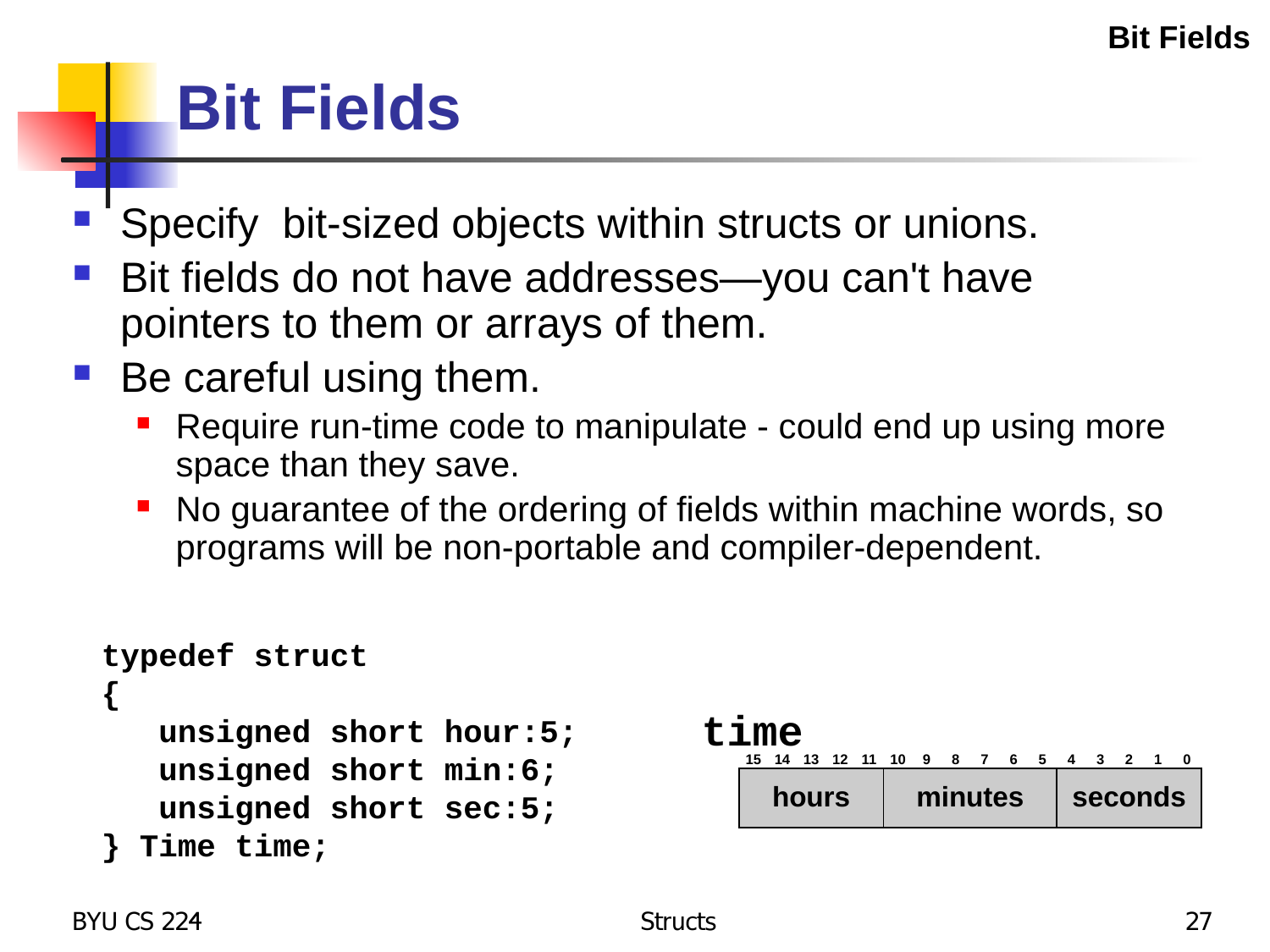

Bit Fields
# Bit Fields
Specify  bit-sized objects within structs or unions.
Bit fields do not have addresses—you can't have pointers to them or arrays of them.
Be careful using them.
Require run-time code to manipulate - could end up using more space than they save.
No guarantee of the ordering of fields within machine words, so programs will be non-portable and compiler-dependent.

typedef struct
{
   unsigned short hour:5;
   unsigned short min:6;
   unsigned short sec:5;
} Time time;
time
| 15 | 14 | 13 | 12 | 11 | 10 | 9 | 8 | 7 | 6 | 5 | 4 | 3 | 2 | 1 | 0 |
| --- | --- | --- | --- | --- | --- | --- | --- | --- | --- | --- | --- | --- | --- | --- | --- |
| hours |  |  |  |  | minutes |  |  |  |  |  | seconds |  |  |  |  |
BYU CS 224
Structs
27